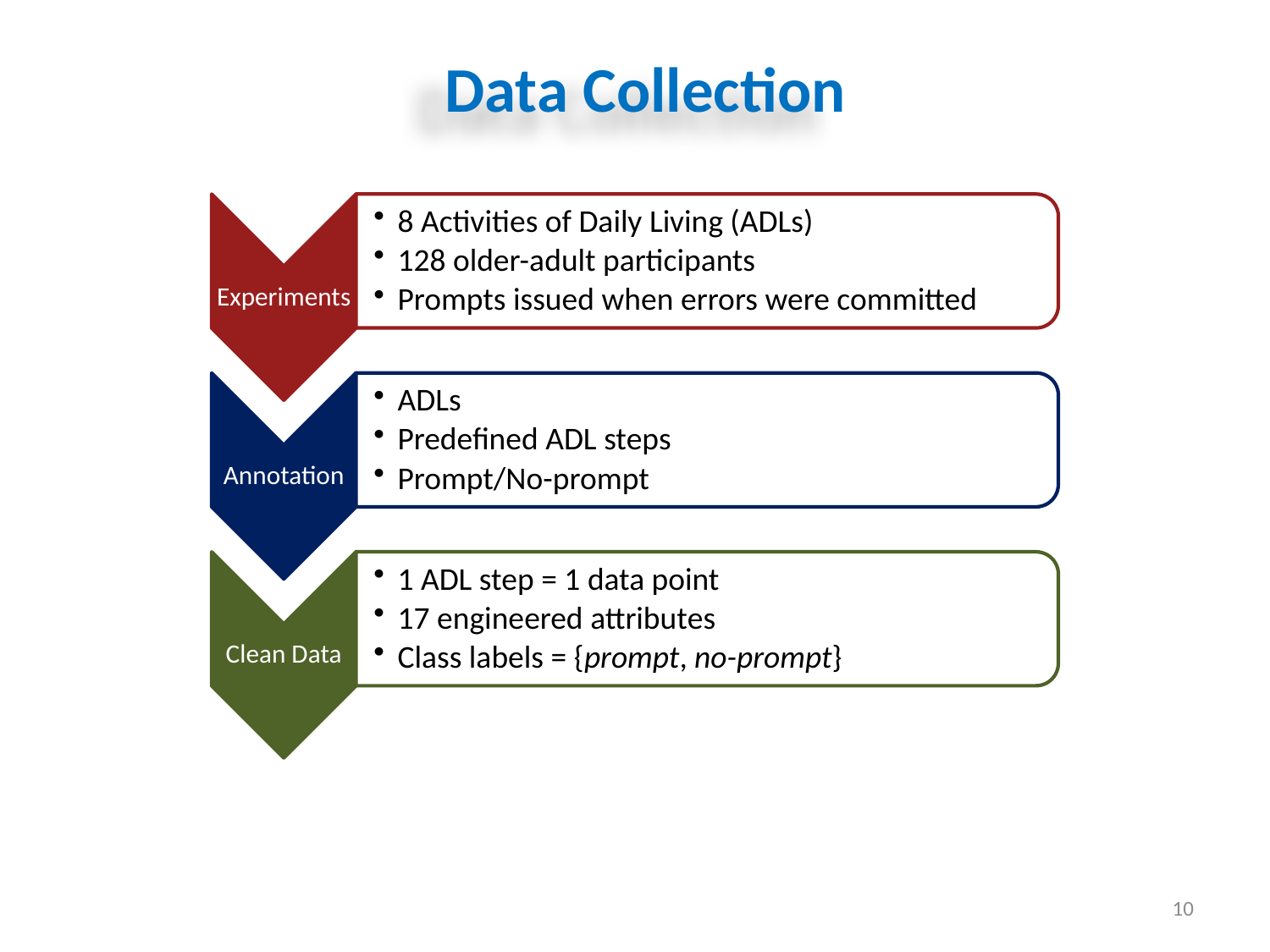

Data Collection
Experiments
8 Activities of Daily Living (ADLs)
128 older-adult participants
Prompts issued when errors were committed
Annotation
ADLs
Predefined ADL steps
Prompt/No-prompt
Clean Data
1 ADL step = 1 data point
17 engineered attributes
Class labels = {prompt, no-prompt}
10